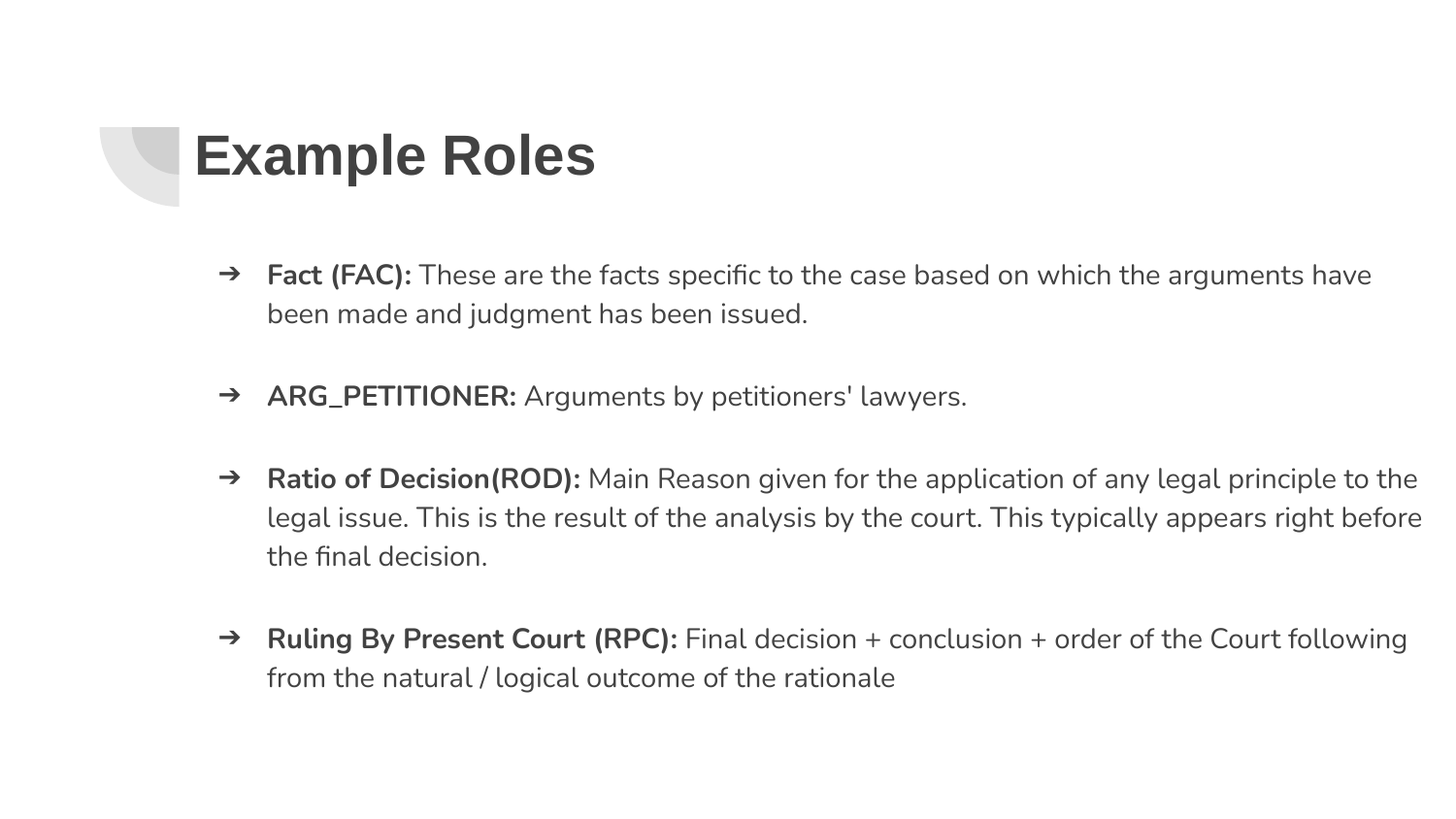

# Example Roles
Fact (FAC): These are the facts specific to the case based on which the arguments have been made and judgment has been issued.

ARG_PETITIONER: Arguments by petitioners' lawyers.

Ratio of Decision(ROD): Main Reason given for the application of any legal principle to the legal issue. This is the result of the analysis by the court. This typically appears right before the final decision.

Ruling By Present Court (RPC): Final decision + conclusion + order of the Court following from the natural / logical outcome of the rationale